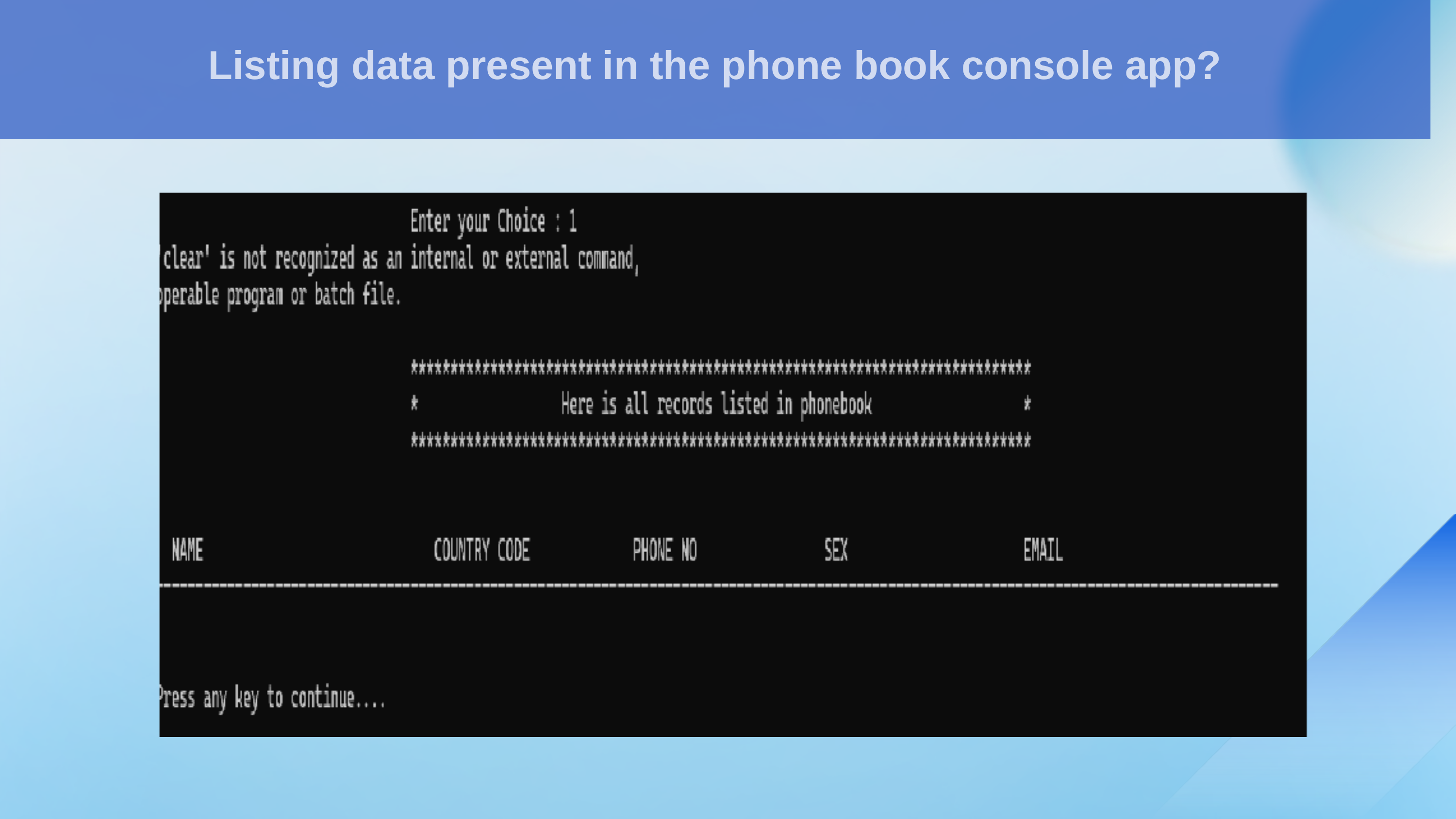

Listing data present in the phone book console app?